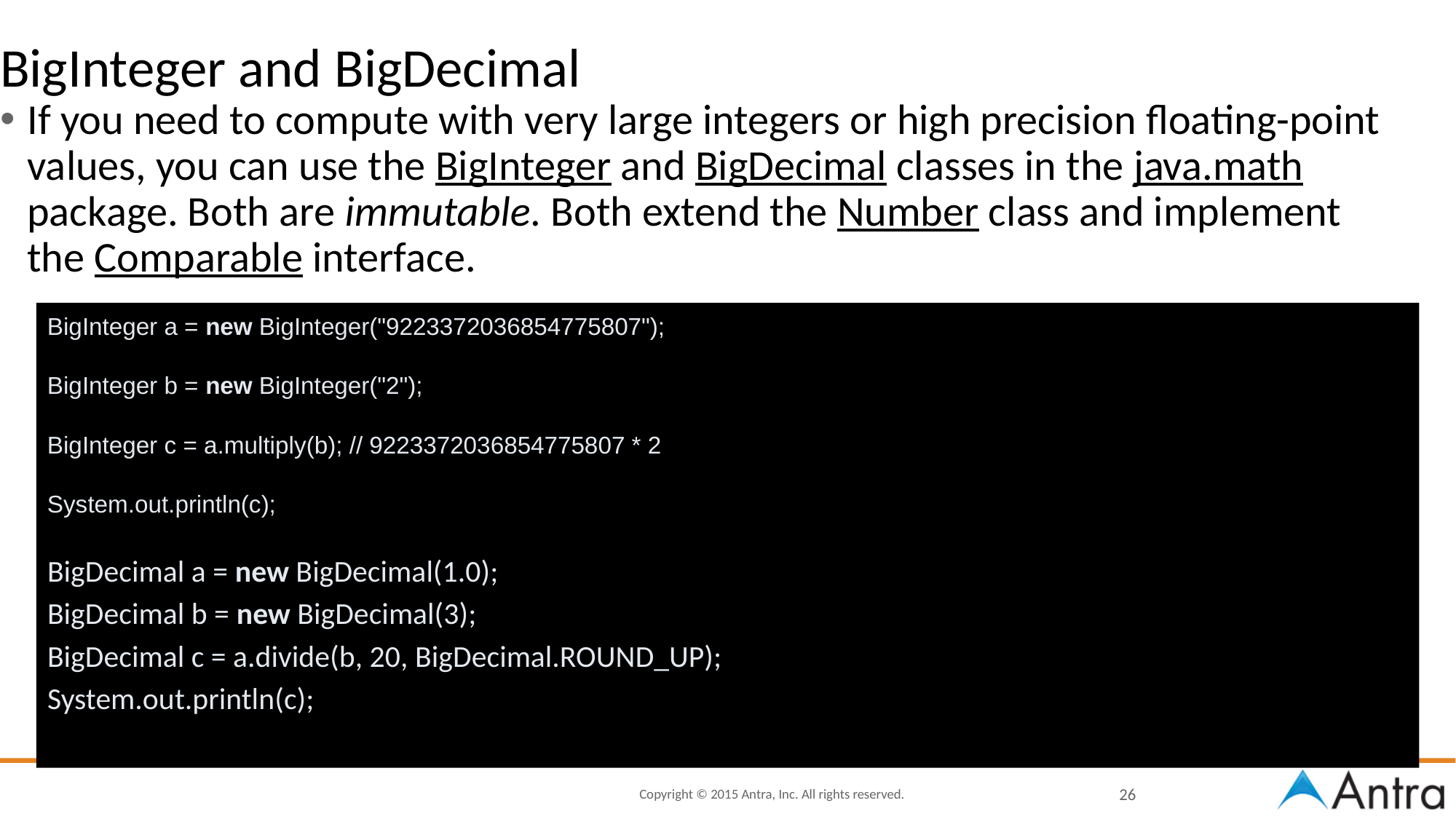

# BigInteger and BigDecimal
If you need to compute with very large integers or high precision floating-point values, you can use the BigInteger and BigDecimal classes in the java.math package. Both are immutable. Both extend the Number class and implement the Comparable interface.
BigInteger a = new BigInteger("9223372036854775807");
BigInteger b = new BigInteger("2");
BigInteger c = a.multiply(b); // 9223372036854775807 * 2
System.out.println(c);
BigDecimal a = new BigDecimal(1.0);
BigDecimal b = new BigDecimal(3);
BigDecimal c = a.divide(b, 20, BigDecimal.ROUND_UP);
System.out.println(c);
26